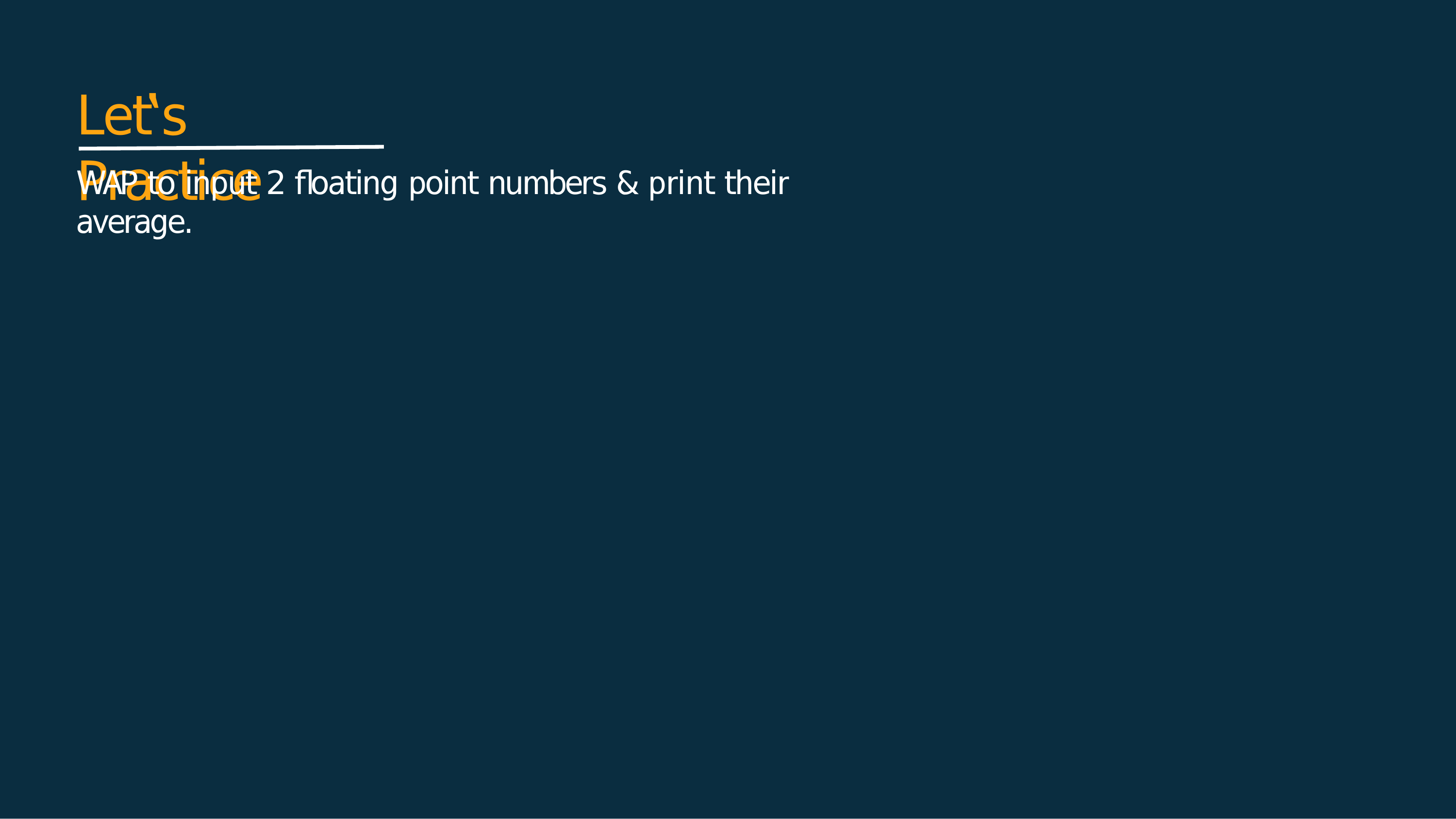

# Let‘s Practice

WAP to input 2 floating point numbers & print their average.